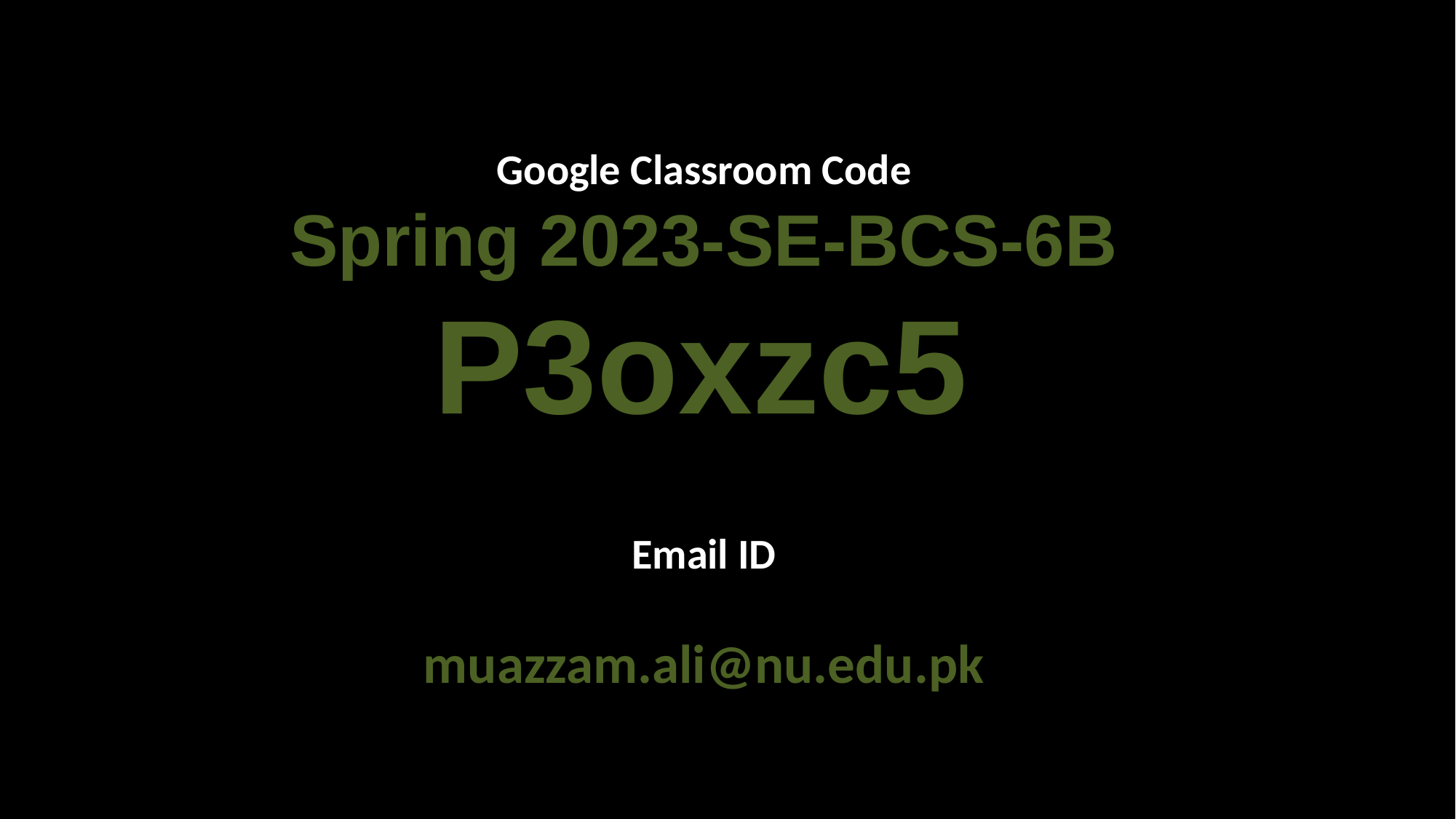

Google Classroom Code
Spring 2023-SE-BCS-6B
P3oxzc5
Email ID

muazzam.ali@nu.edu.pk